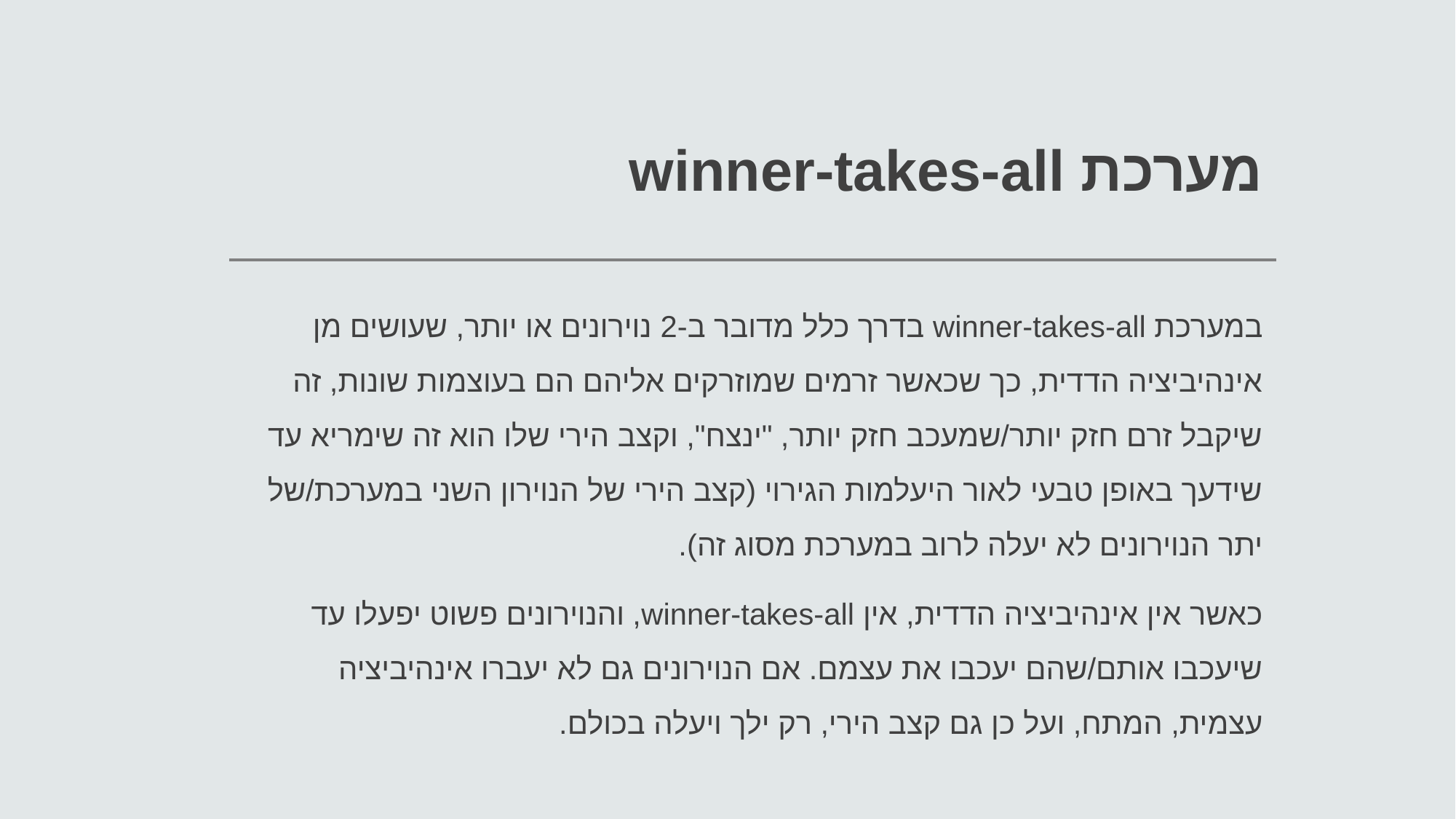

# מערכת winner-takes-all
במערכת winner-takes-all בדרך כלל מדובר ב-2 נוירונים או יותר, שעושים מן אינהיביציה הדדית, כך שכאשר זרמים שמוזרקים אליהם הם בעוצמות שונות, זה שיקבל זרם חזק יותר/שמעכב חזק יותר, "ינצח", וקצב הירי שלו הוא זה שימריא עד שידעך באופן טבעי לאור היעלמות הגירוי (קצב הירי של הנוירון השני במערכת/של יתר הנוירונים לא יעלה לרוב במערכת מסוג זה).
כאשר אין אינהיביציה הדדית, אין winner-takes-all, והנוירונים פשוט יפעלו עד שיעכבו אותם/שהם יעכבו את עצמם. אם הנוירונים גם לא יעברו אינהיביציה עצמית, המתח, ועל כן גם קצב הירי, רק ילך ויעלה בכולם.